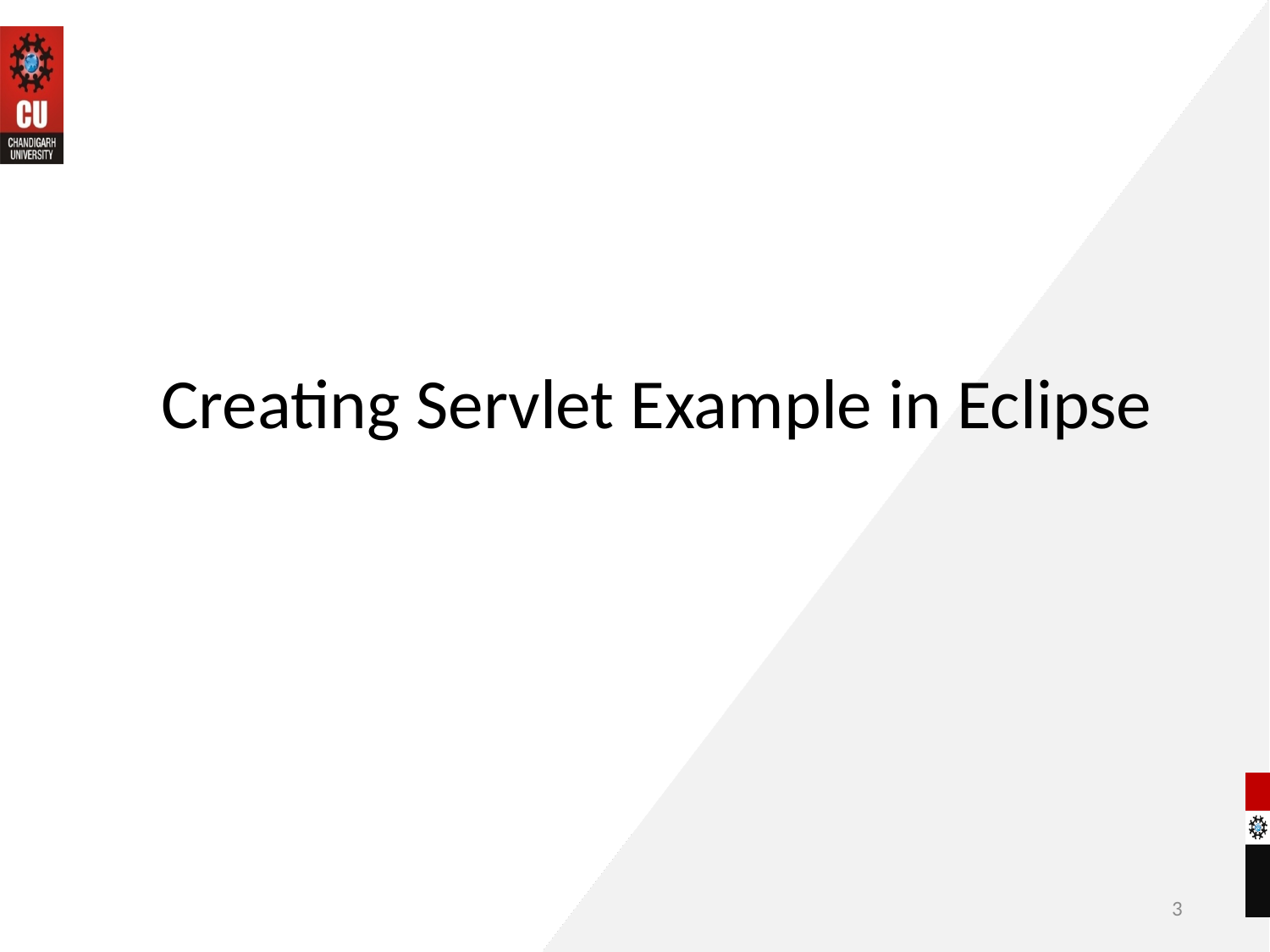

# Creating Servlet Example in Eclipse
3